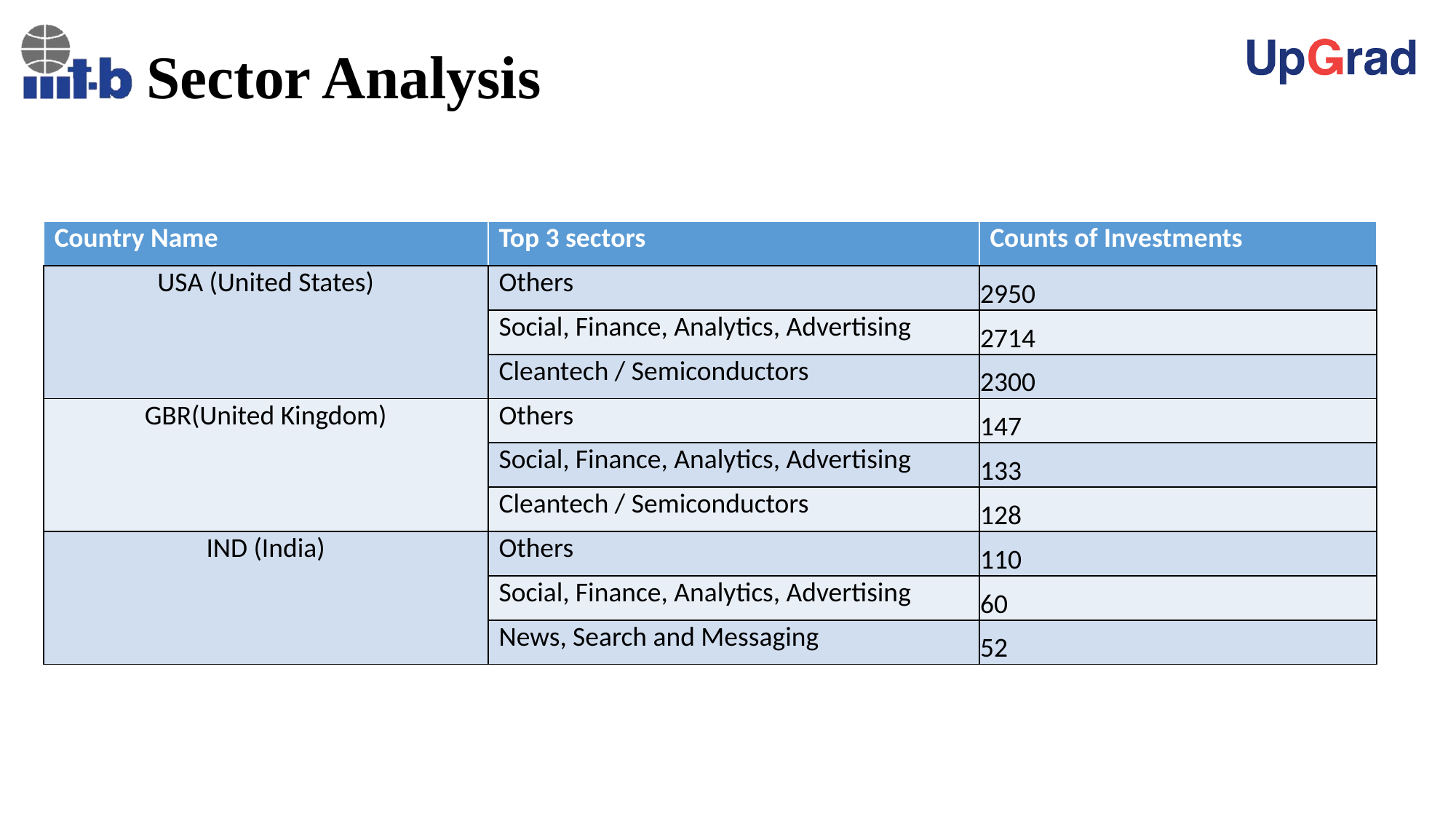

# Sector Analysis
| Country Name | Top 3 sectors | Counts of Investments |
| --- | --- | --- |
| USA (United States) | Others | 2950 |
|  | Social, Finance, Analytics, Advertising | 2714 |
|  | Cleantech / Semiconductors | 2300 |
| GBR(United Kingdom) | Others | 147 |
|  | Social, Finance, Analytics, Advertising | 133 |
|  | Cleantech / Semiconductors | 128 |
| IND (India) | Others | 110 |
|  | Social, Finance, Analytics, Advertising | 60 |
|  | News, Search and Messaging | 52 |